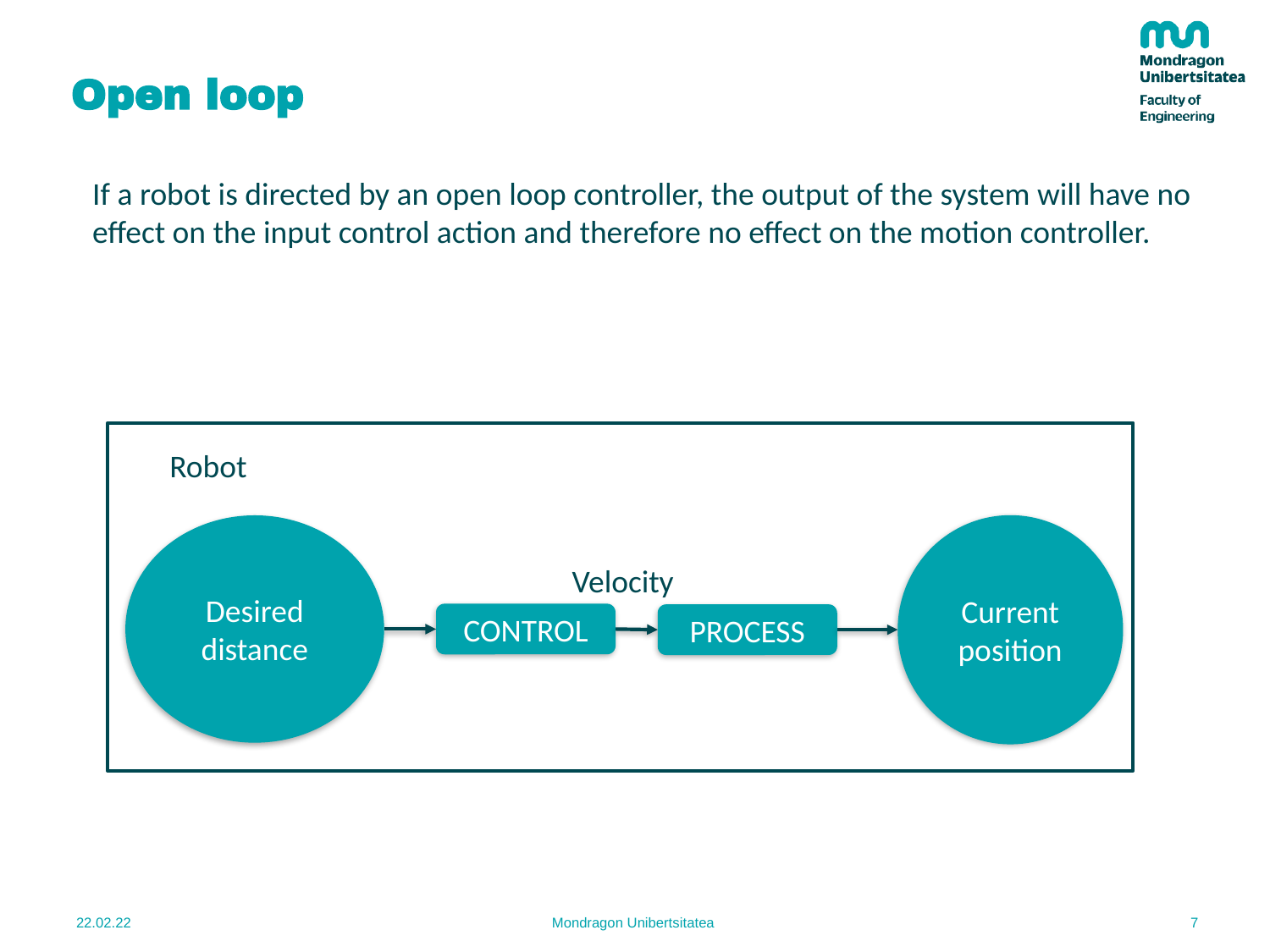

# Open loop
If a robot is directed by an open loop controller, the output of the system will have no effect on the input control action and therefore no effect on the motion controller.

Robot
Current position
Desired distance
CONTROL
PROCESS
Velocity
7
22.02.22
Mondragon Unibertsitatea